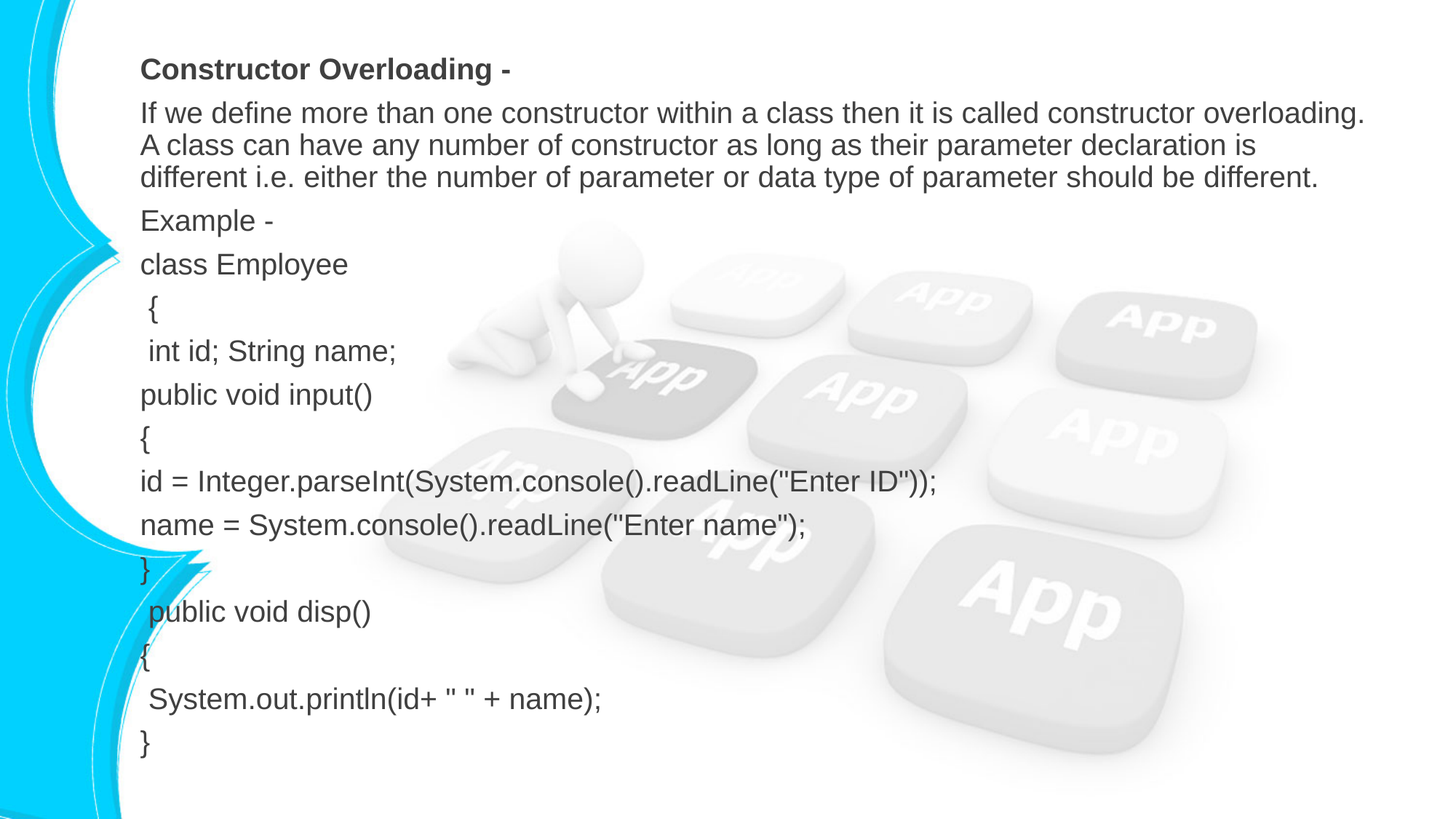

Constructor Overloading -
If we define more than one constructor within a class then it is called constructor overloading.
A class can have any number of constructor as long as their parameter declaration is different i.e. either the number of parameter or data type of parameter should be different.
Example -
class Employee
 {
 int id; String name;
public void input()
{
id = Integer.parseInt(System.console().readLine("Enter ID"));
name = System.console().readLine("Enter name");
}
 public void disp()
{
 System.out.println(id+ " " + name);
}